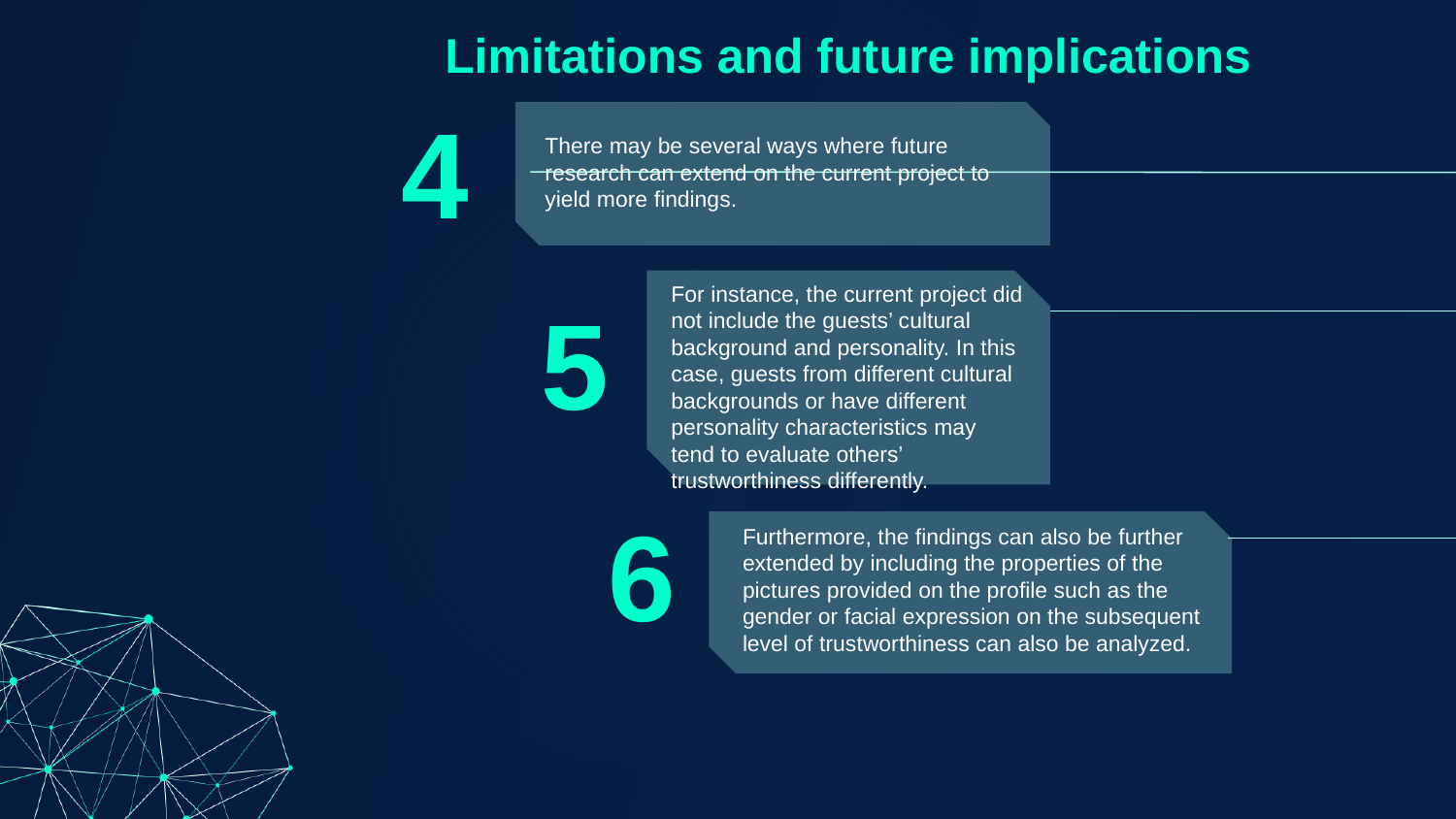

# Limitations and future implications

4
There may be several ways where future research can extend on the current project to yield more findings.
For instance, the current project did not include the guests’ cultural background and personality. In this case, guests from different cultural backgrounds or have different personality characteristics may tend to evaluate others’ trustworthiness differently.

5
Furthermore, the findings can also be further extended by including the properties of the pictures provided on the profile such as the gender or facial expression on the subsequent level of trustworthiness can also be analyzed.

6